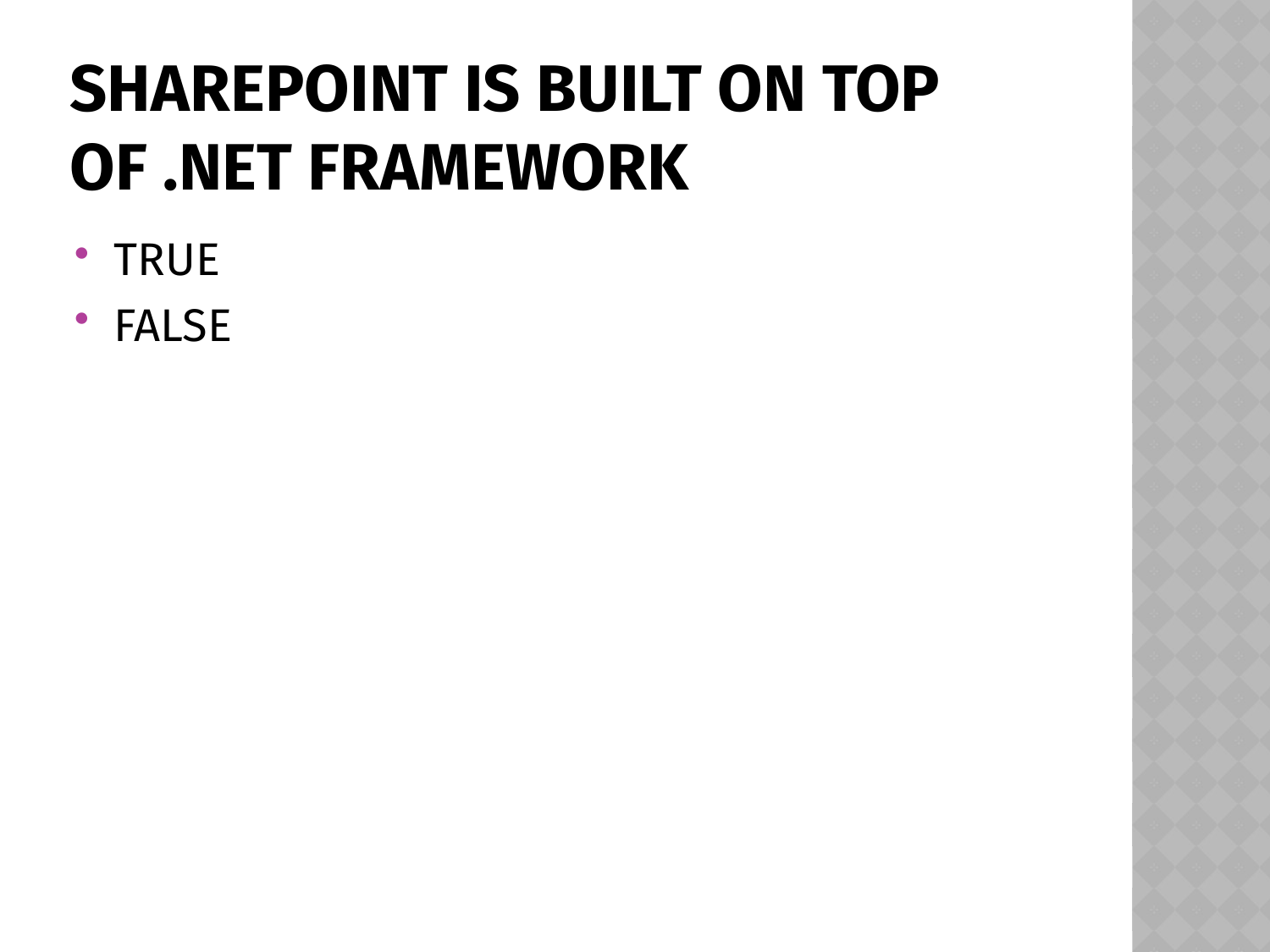

# SHAREPOINT IS BUILT ON TOP OF .NET FRAMEWORK
TRUE
FALSE